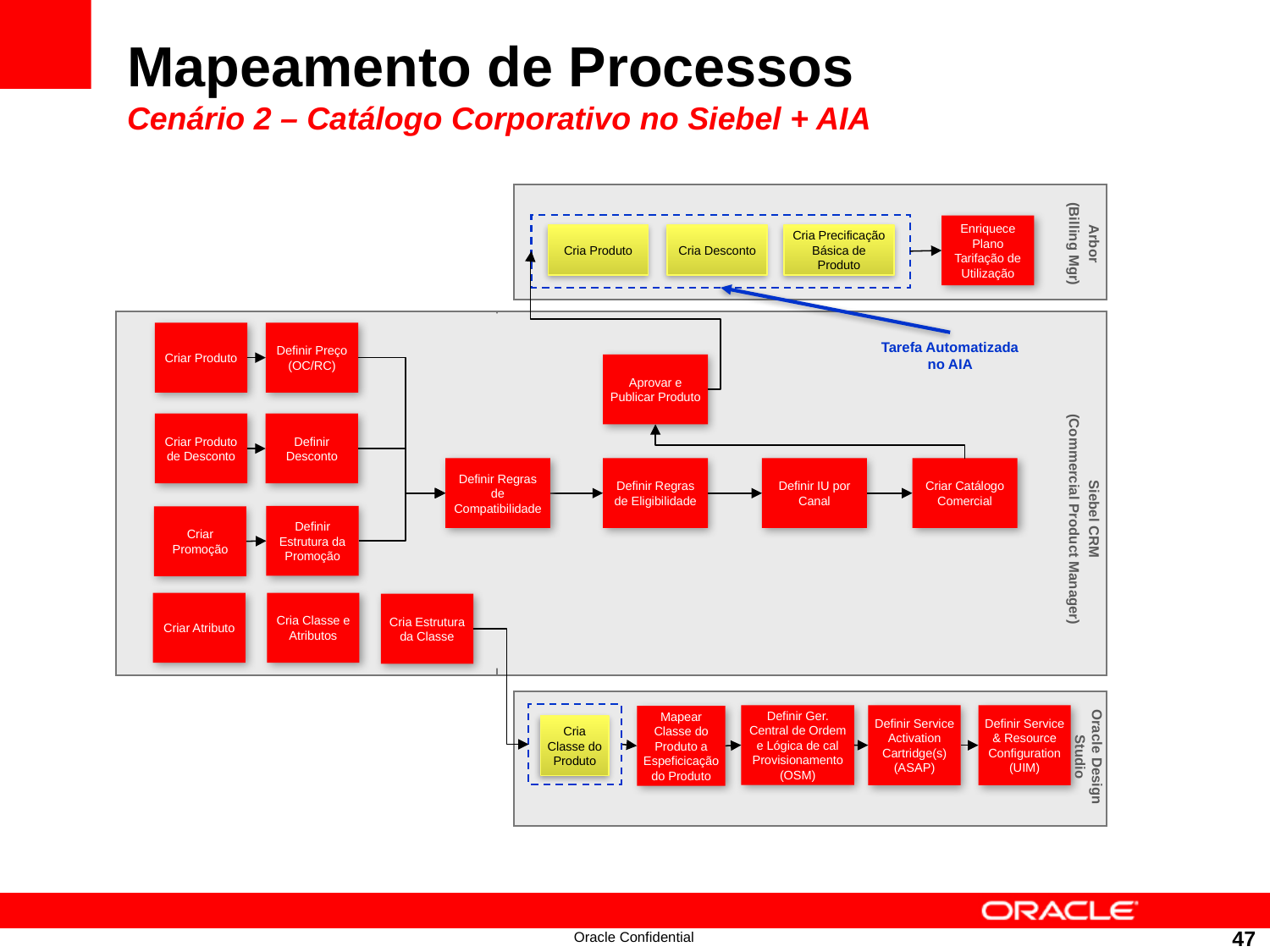

# Mapeamento de Processos Cenário 2 – Catálogo Corporativo no Siebel + AIA

Arbor
(Billing Mgr)

Enriquece Plano Tarifação de Utilização
Cria Precificação Básica de Produto
Cria Produto
Cria Desconto

Criar Produto
Definir Preço (OC/RC)
Tarefa Automatizada no AIA
Aprovar e Publicar Produto
Siebel CRM
(Commercial Product Manager)
Criar Produto de Desconto
Definir Desconto
Definir Regras de Compatibilidade
Definir Regras de Eligibilidade
Definir IU por Canal
Criar Catálogo Comercial
Definir Estrutura da Promoção
Criar Promoção
Criar Atributo
Cria Classe e Atributos
Cria Estrutura da Classe
Oracle Design Studio

Definir Ger. Central de Ordem e Lógica de cal Provisionamento (OSM)
Definir Service Activation Cartridge(s) (ASAP)
Definir Service & Resource Configuration (UIM)
Mapear Classe do Produto a Espeficicação do Produto
Cria Classe do Produto
47